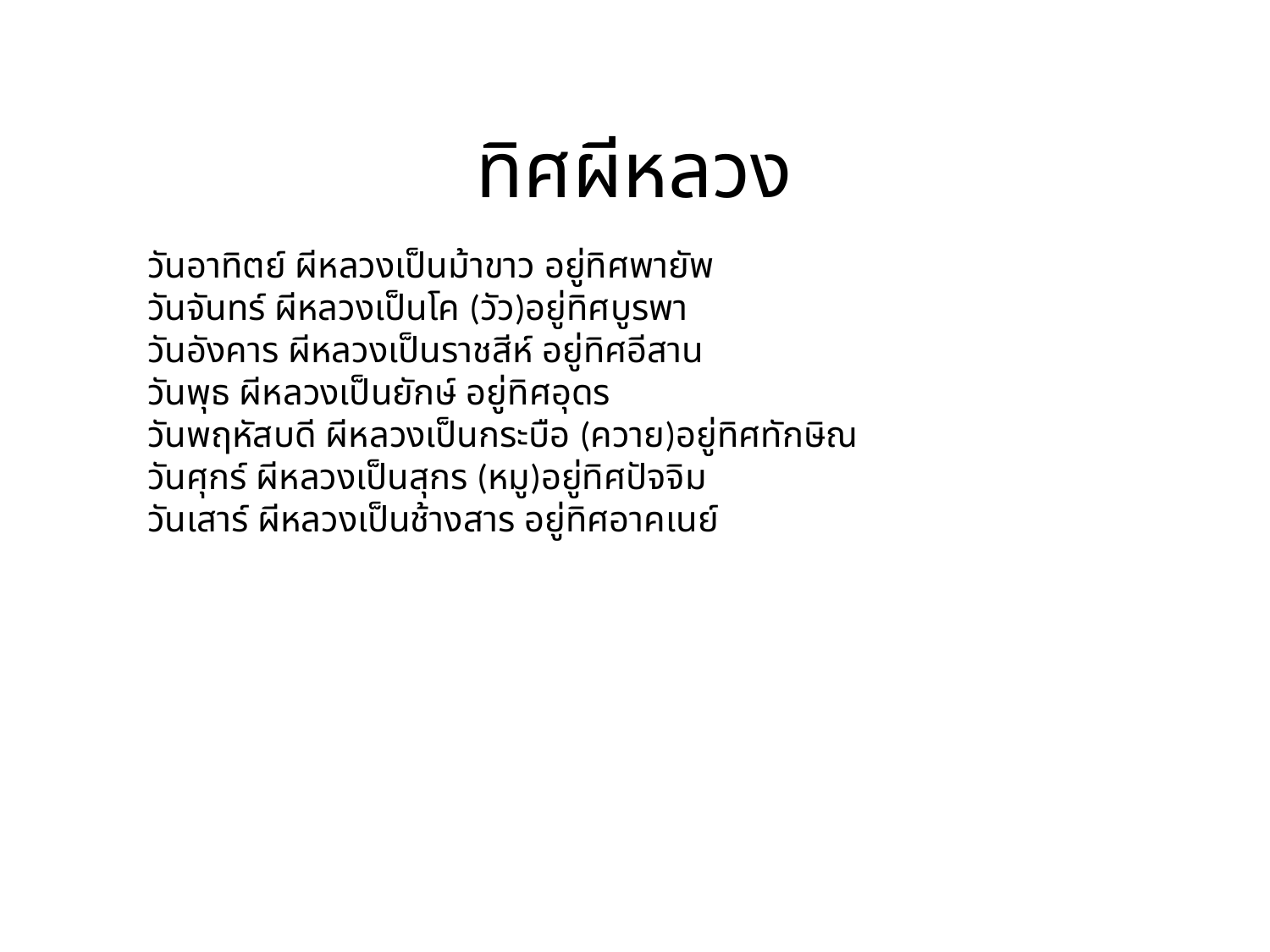

# ทิศผีหลวง
วันอาทิตย์ ผีหลวงเป็นม้าขาว อยู่ทิศพายัพ
วันจันทร์ ผีหลวงเป็นโค (วัว)อยู่ทิศบูรพา
วันอังคาร ผีหลวงเป็นราชสีห์ อยู่ทิศอีสาน
วันพุธ ผีหลวงเป็นยักษ์ อยู่ทิศอุดร
วันพฤหัสบดี ผีหลวงเป็นกระบือ (ควาย)อยู่ทิศทักษิณ
วันศุกร์ ผีหลวงเป็นสุกร (หมู)อยู่ทิศปัจจิม
วันเสาร์ ผีหลวงเป็นช้างสาร อยู่ทิศอาคเนย์